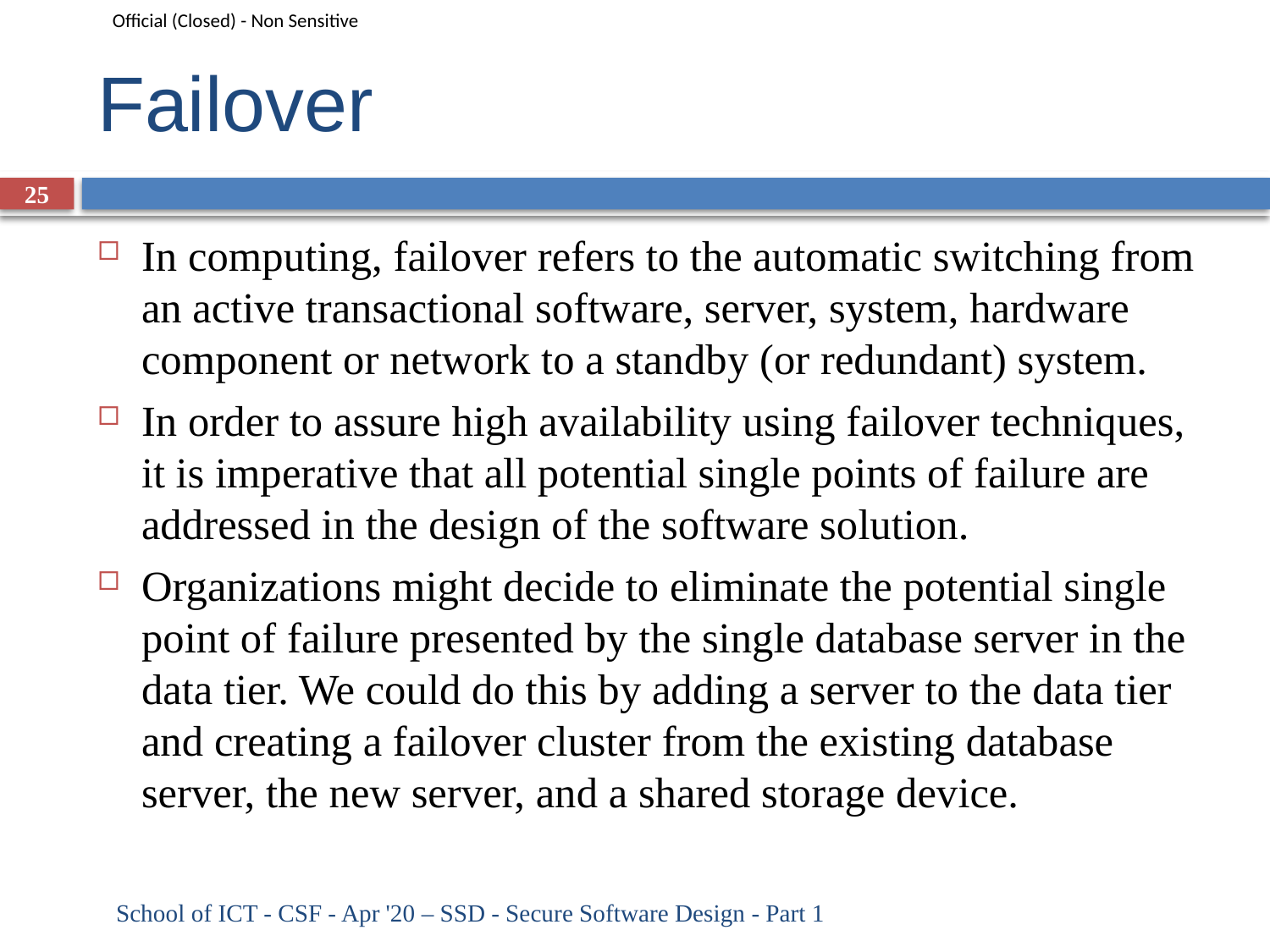

# Failover
25
In computing, failover refers to the automatic switching from an active transactional software, server, system, hardware component or network to a standby (or redundant) system.
In order to assure high availability using failover techniques, it is imperative that all potential single points of failure are addressed in the design of the software solution.
Organizations might decide to eliminate the potential single point of failure presented by the single database server in the data tier. We could do this by adding a server to the data tier and creating a failover cluster from the existing database server, the new server, and a shared storage device.
School of ICT - CSF - Apr '20 – SSD - Secure Software Design - Part 1